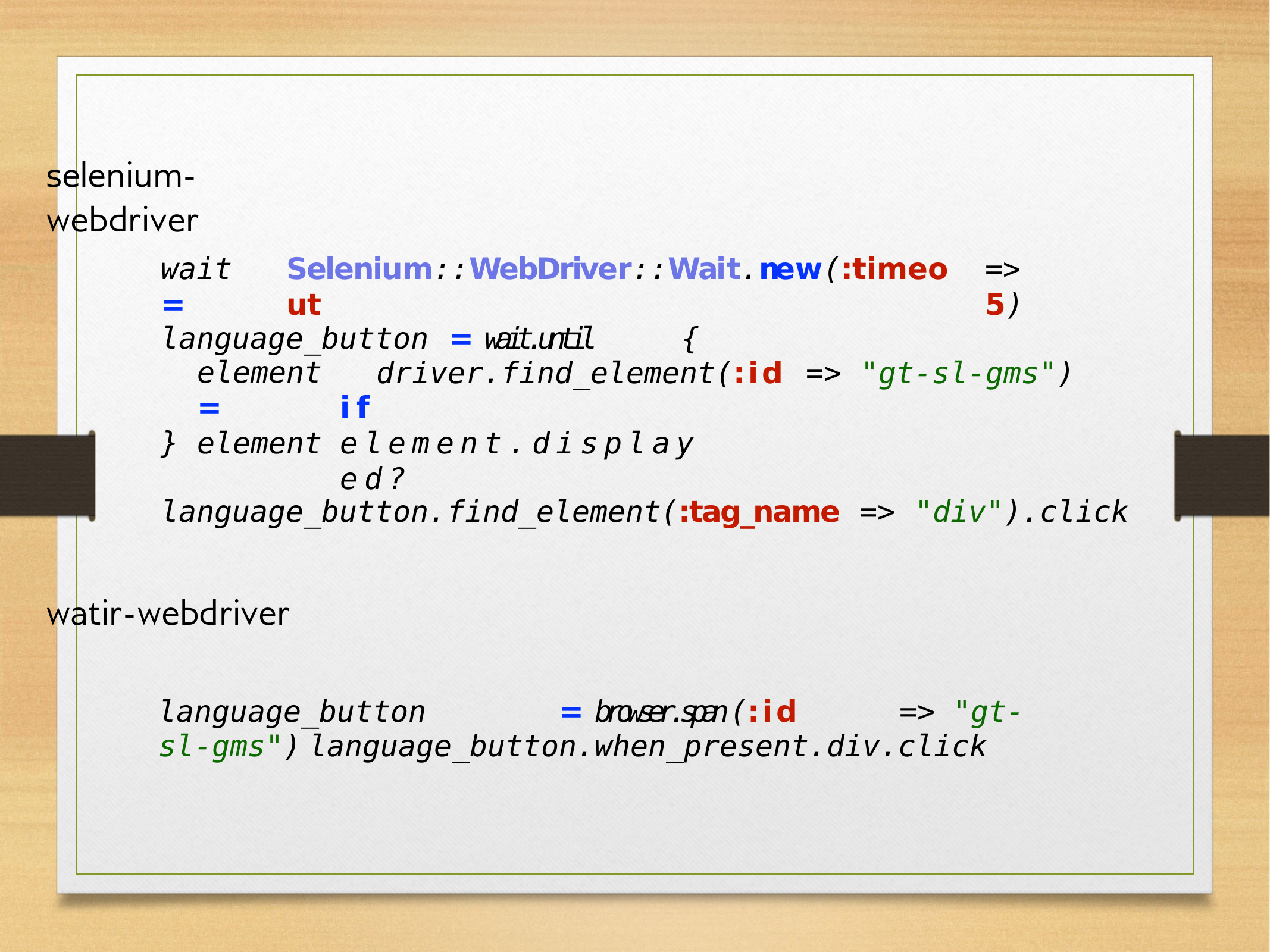

selenium-webdriver
wait	=
Selenium::WebDriver::Wait.new(:timeout
=>	5)
language_button	=	wait.until	{
element	=
element
driver.find_element(:id
=>	"gt-sl-gms")
if	element.displayed?
}
language_button.find_element(:tag_name
=>	"div").click
watir-webdriver

language_button	=	browser.span(:id	=>	"gt-sl-gms") language_button.when_present.div.click